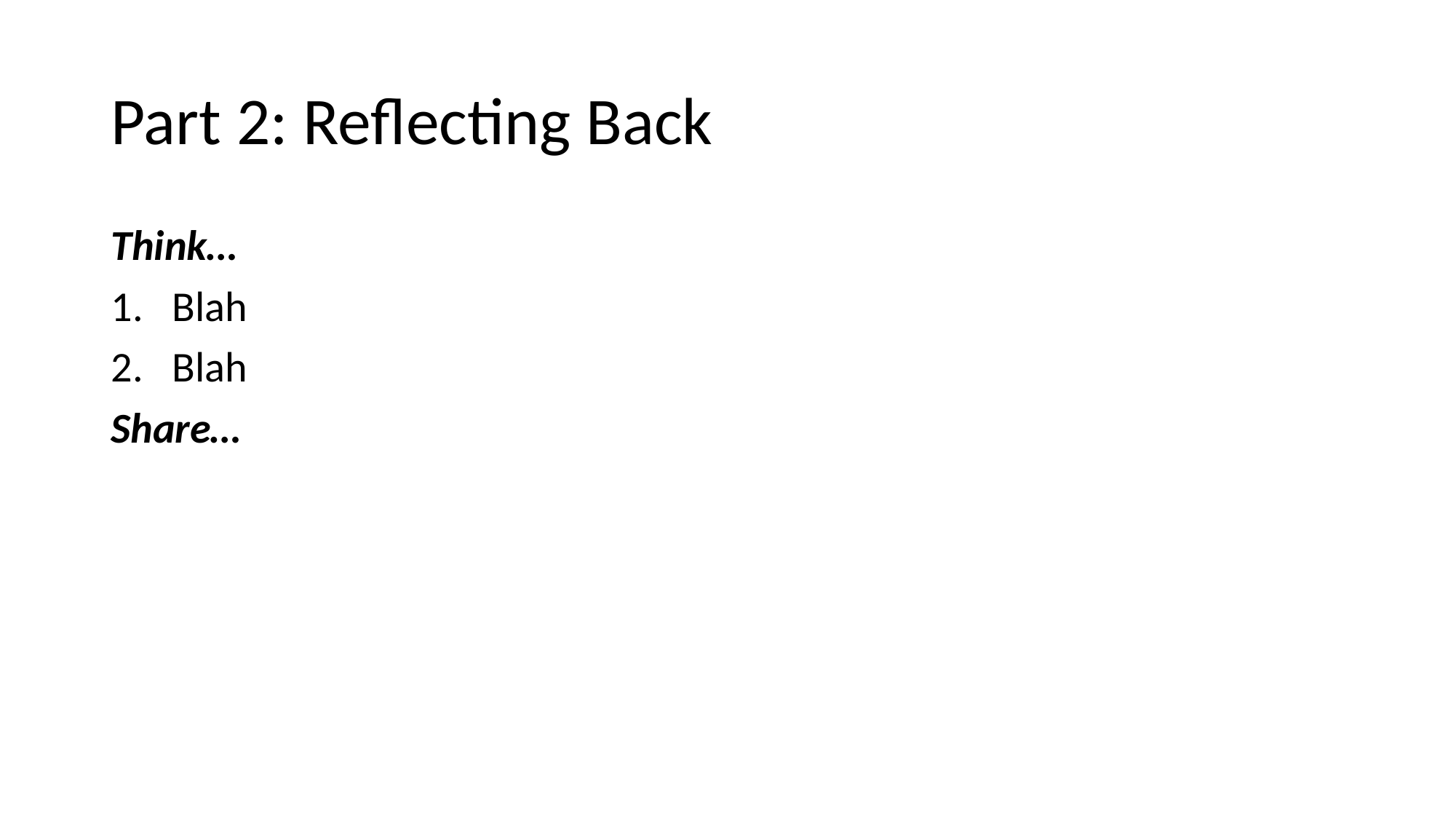

# Part 2: Reflecting Back
Think…
Blah
Blah
Share…